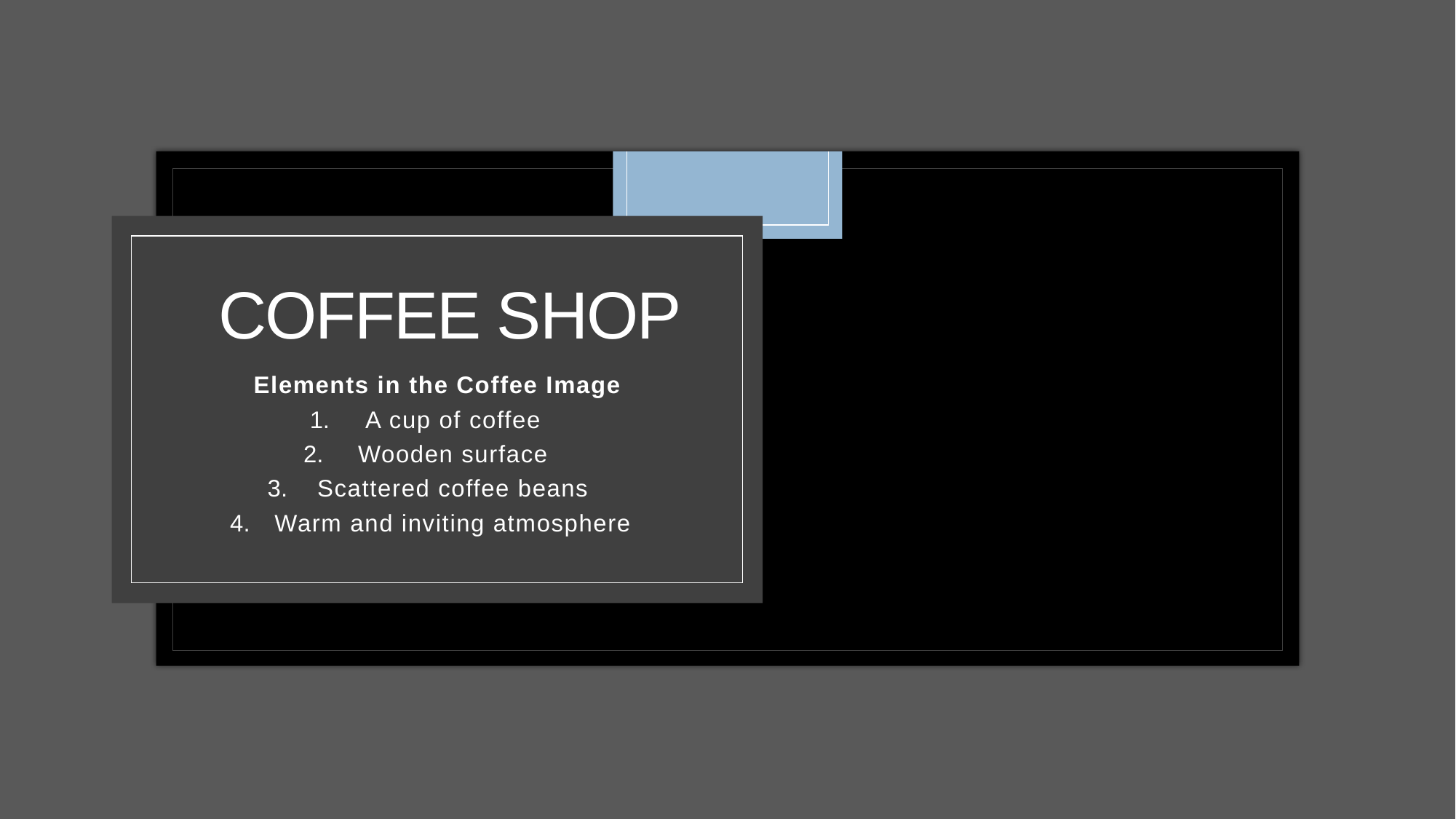

# Coffee shop
Elements in the Coffee Image
A cup of coffee
Wooden surface
Scattered coffee beans
Warm and inviting atmosphere